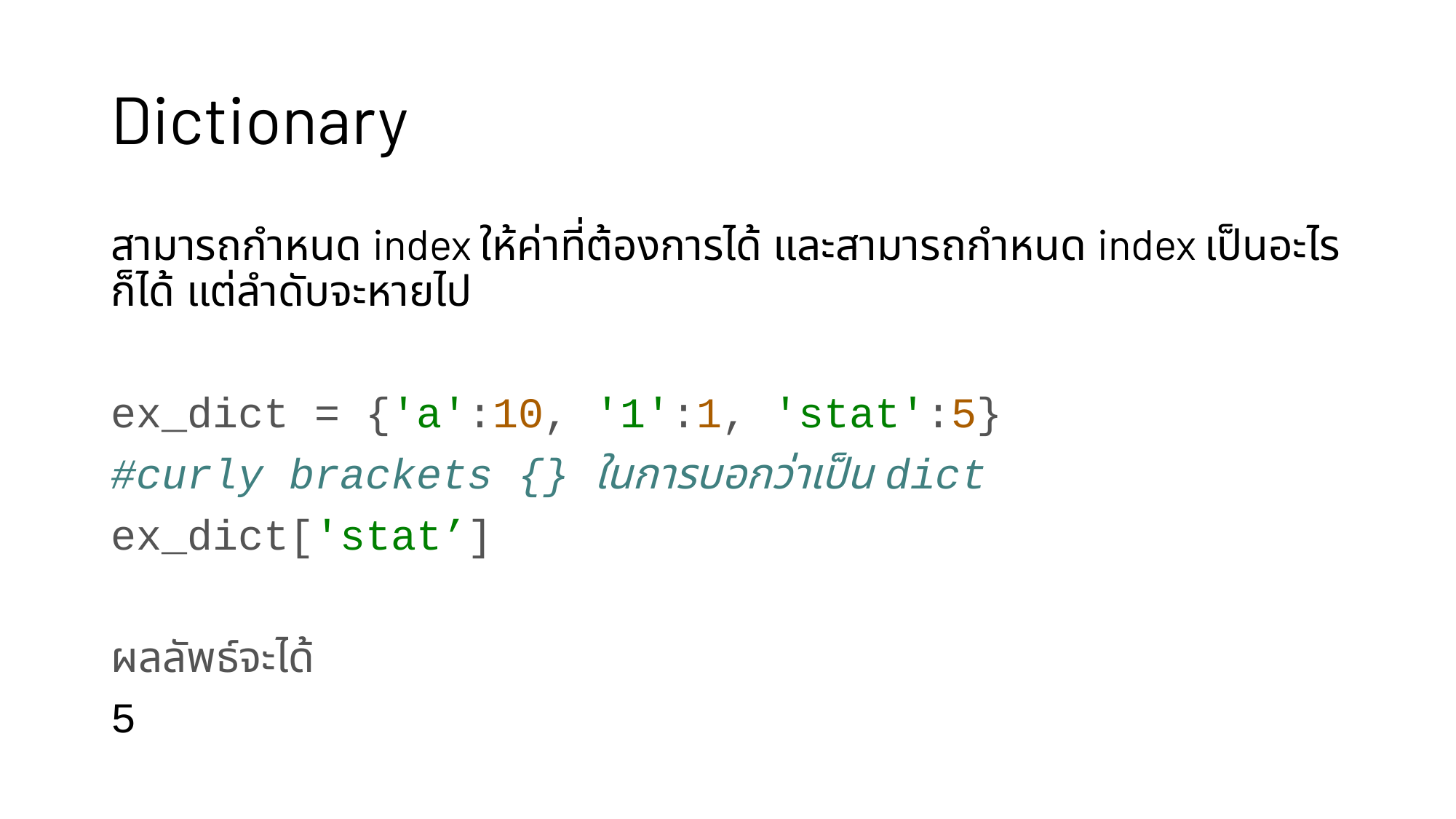

# Dictionary
สามารถกำหนด index ให้ค่าที่ต้องการได้ และสามารถกำหนด index เป็นอะไรก็ได้ แต่ลำดับจะหายไป

ex_dict = {'a':10, '1':1, 'stat':5}
#curly brackets {} ในการบอกว่าเป็น dict
ex_dict['stat’]

ผลลัพธ์จะได้
5